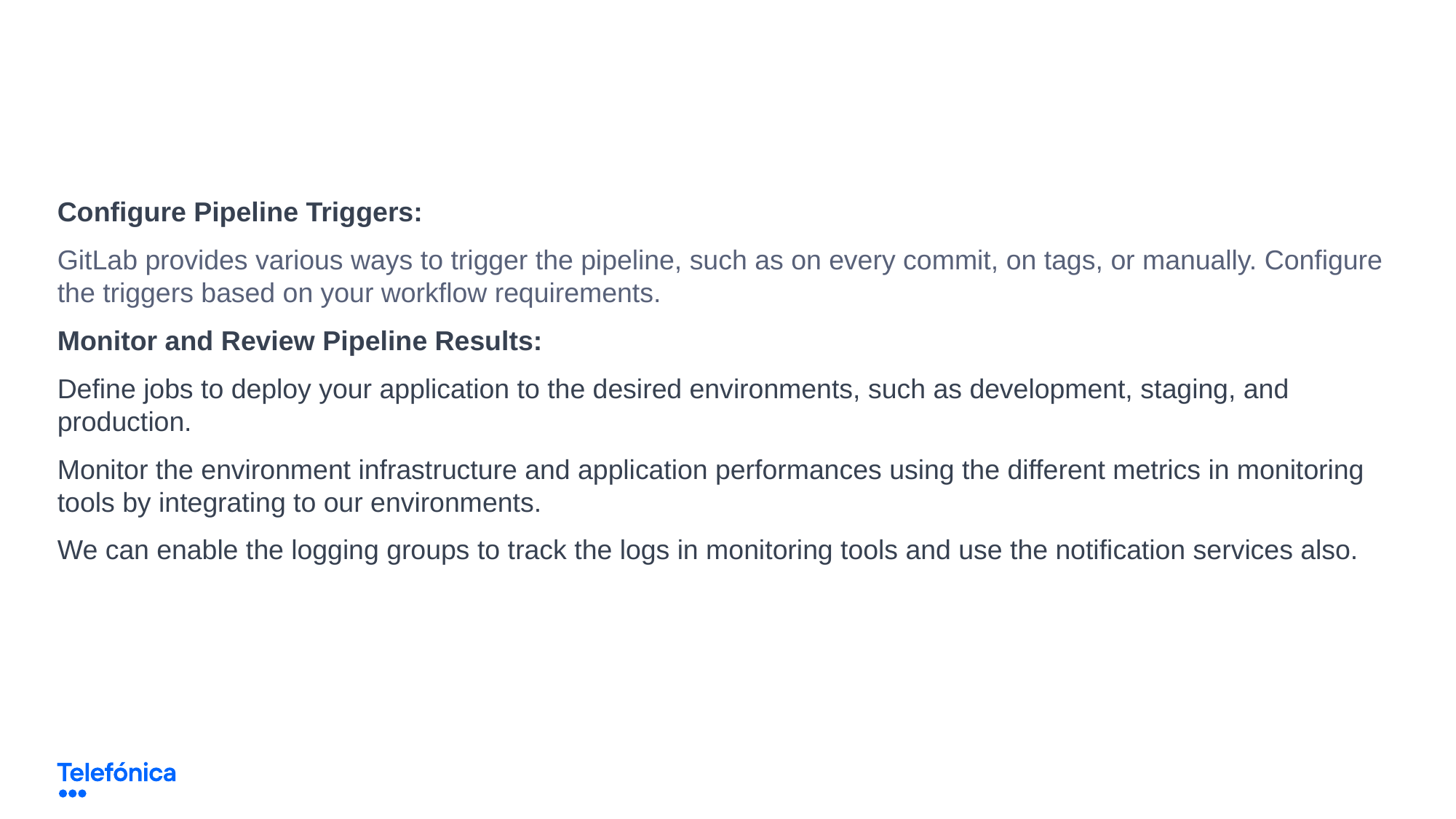

Configure Pipeline Triggers:
GitLab provides various ways to trigger the pipeline, such as on every commit, on tags, or manually. Configure the triggers based on your workflow requirements.
Monitor and Review Pipeline Results:
Define jobs to deploy your application to the desired environments, such as development, staging, and production.
Monitor the environment infrastructure and application performances using the different metrics in monitoring tools by integrating to our environments.
We can enable the logging groups to track the logs in monitoring tools and use the notification services also.